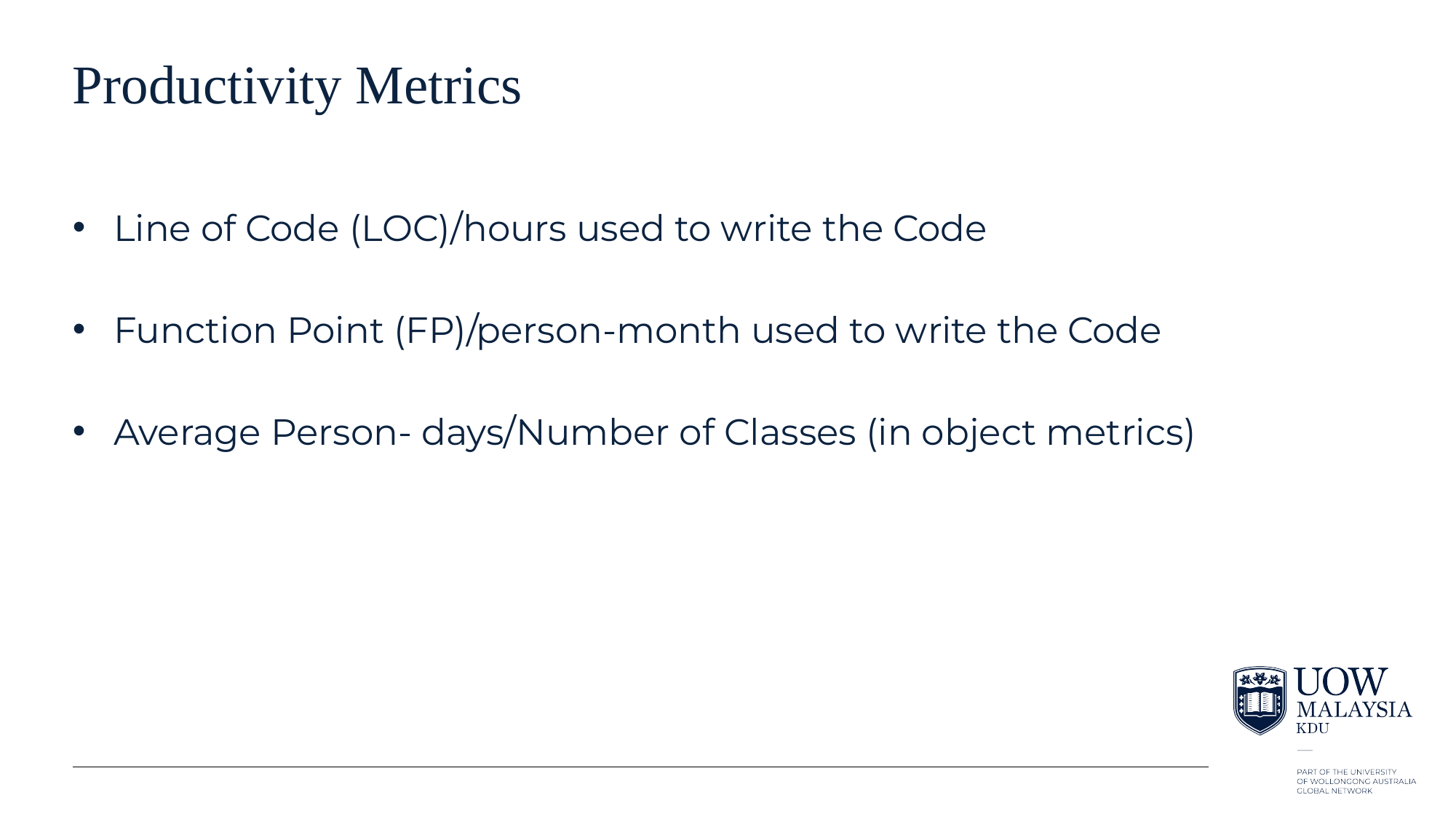

# Productivity Metrics
Line of Code (LOC)/hours used to write the Code

Function Point (FP)/person-month used to write the Code

Average Person- days/Number of Classes (in object metrics)